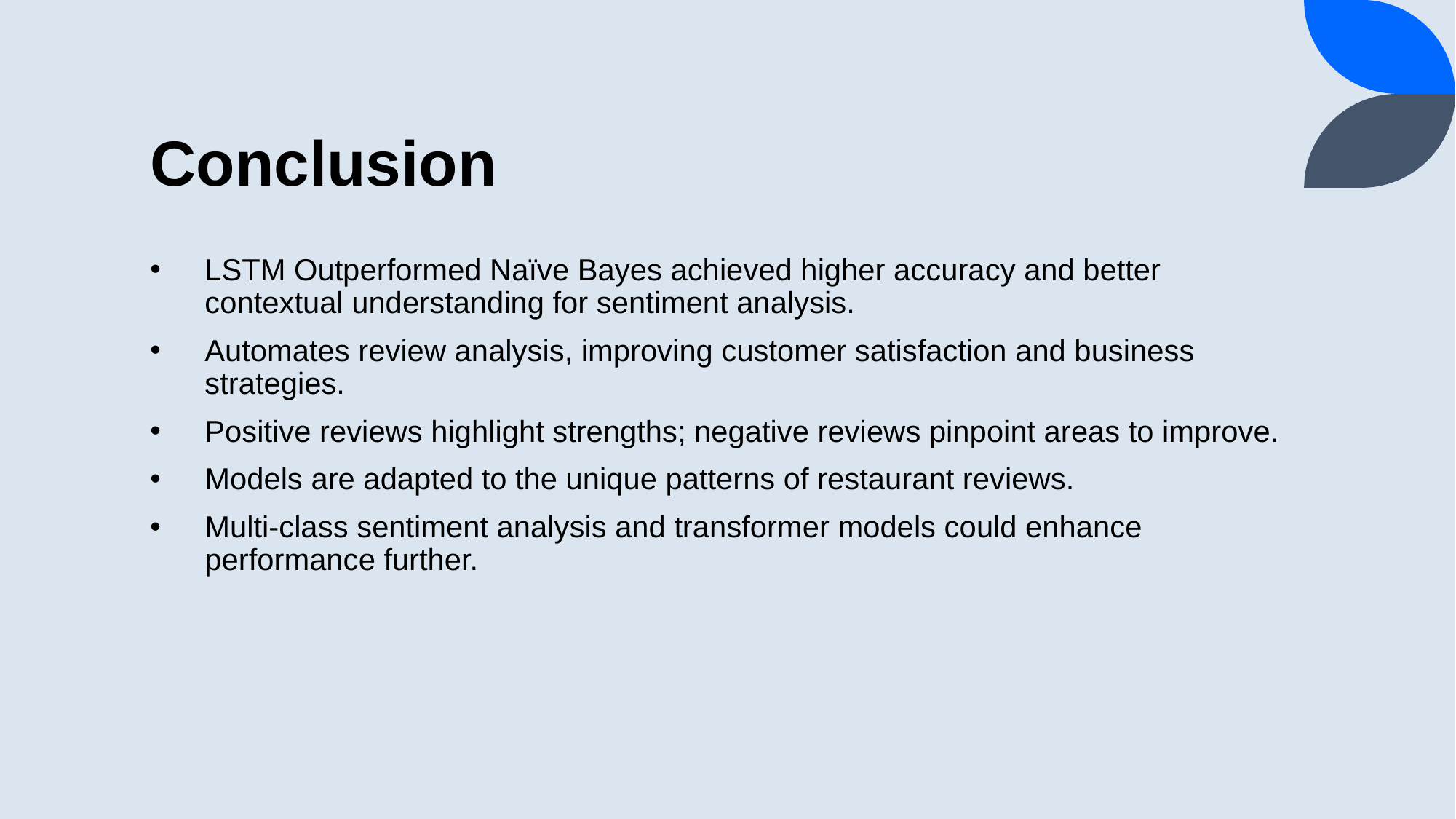

# Conclusion
LSTM Outperformed Naïve Bayes achieved higher accuracy and better contextual understanding for sentiment analysis.
Automates review analysis, improving customer satisfaction and business strategies.
Positive reviews highlight strengths; negative reviews pinpoint areas to improve.
Models are adapted to the unique patterns of restaurant reviews.
Multi-class sentiment analysis and transformer models could enhance performance further.